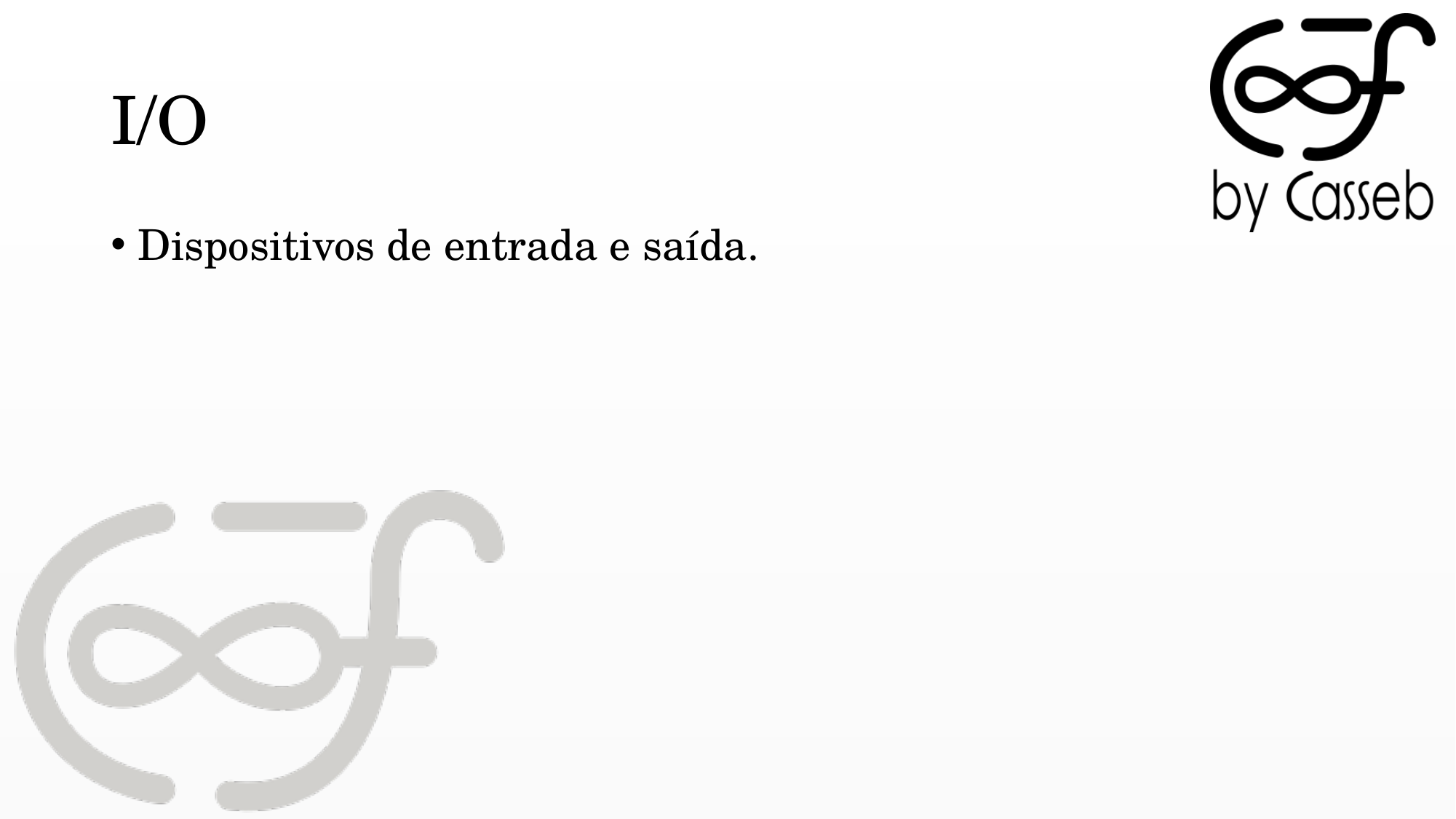

# I/O
Dispositivos de entrada e saída.